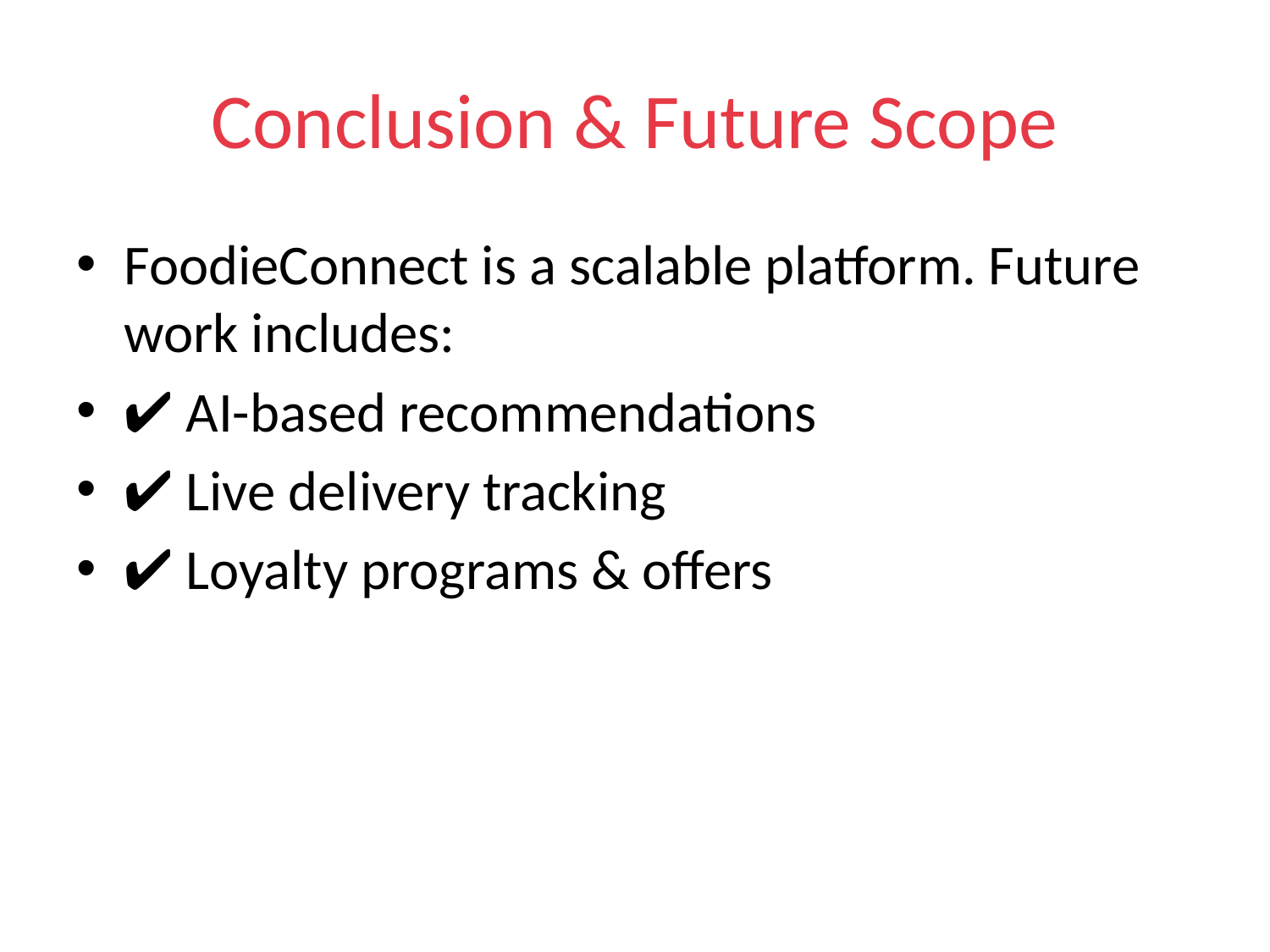

# Conclusion & Future Scope
FoodieConnect is a scalable platform. Future work includes:
✔ AI-based recommendations
✔ Live delivery tracking
✔ Loyalty programs & offers